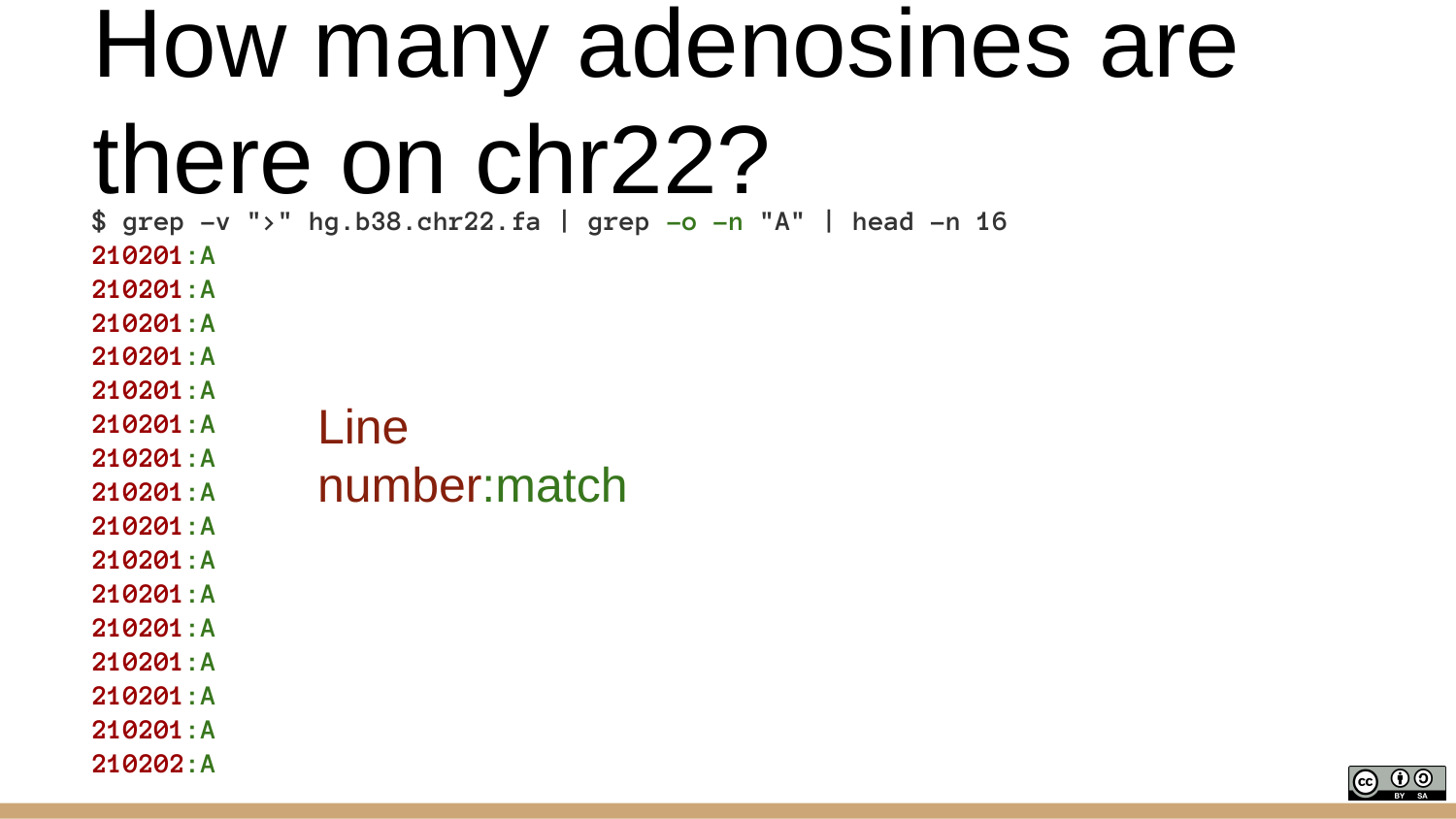

# How many adenosines are there on chr22?

$ grep -v ">" hg.b38.chr22.fa | grep -o -n "A" | head -n 16
210201:A
210201:A
210201:A
210201:A
210201:A
210201:A
210201:A
210201:A
210201:A
210201:A
210201:A
210201:A
210201:A
210201:A
210201:A
210202:A
Line number:match